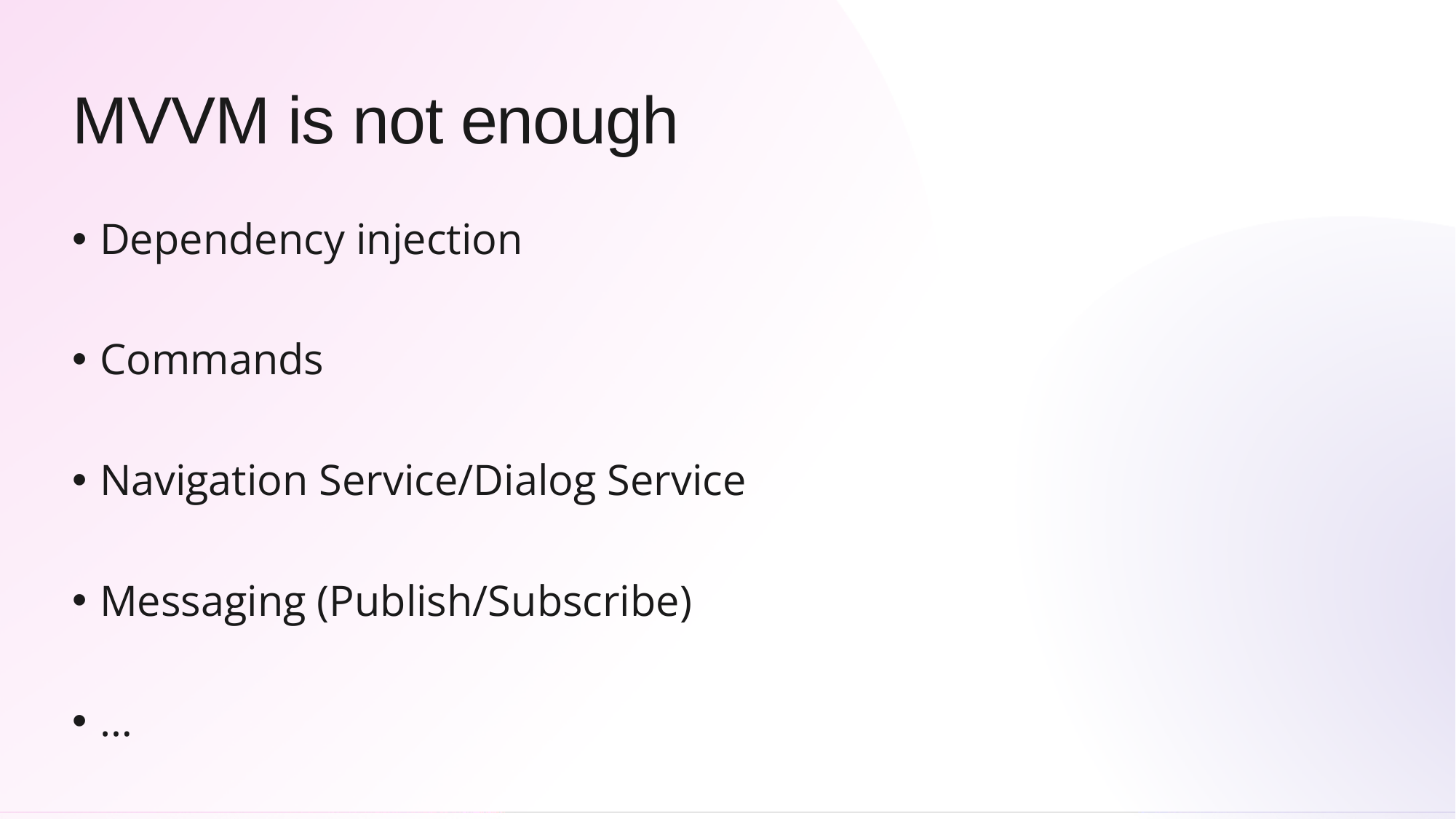

# MVVM is not enough
Dependency injection

Commands

Navigation Service/Dialog Service

Messaging (Publish/Subscribe)

…